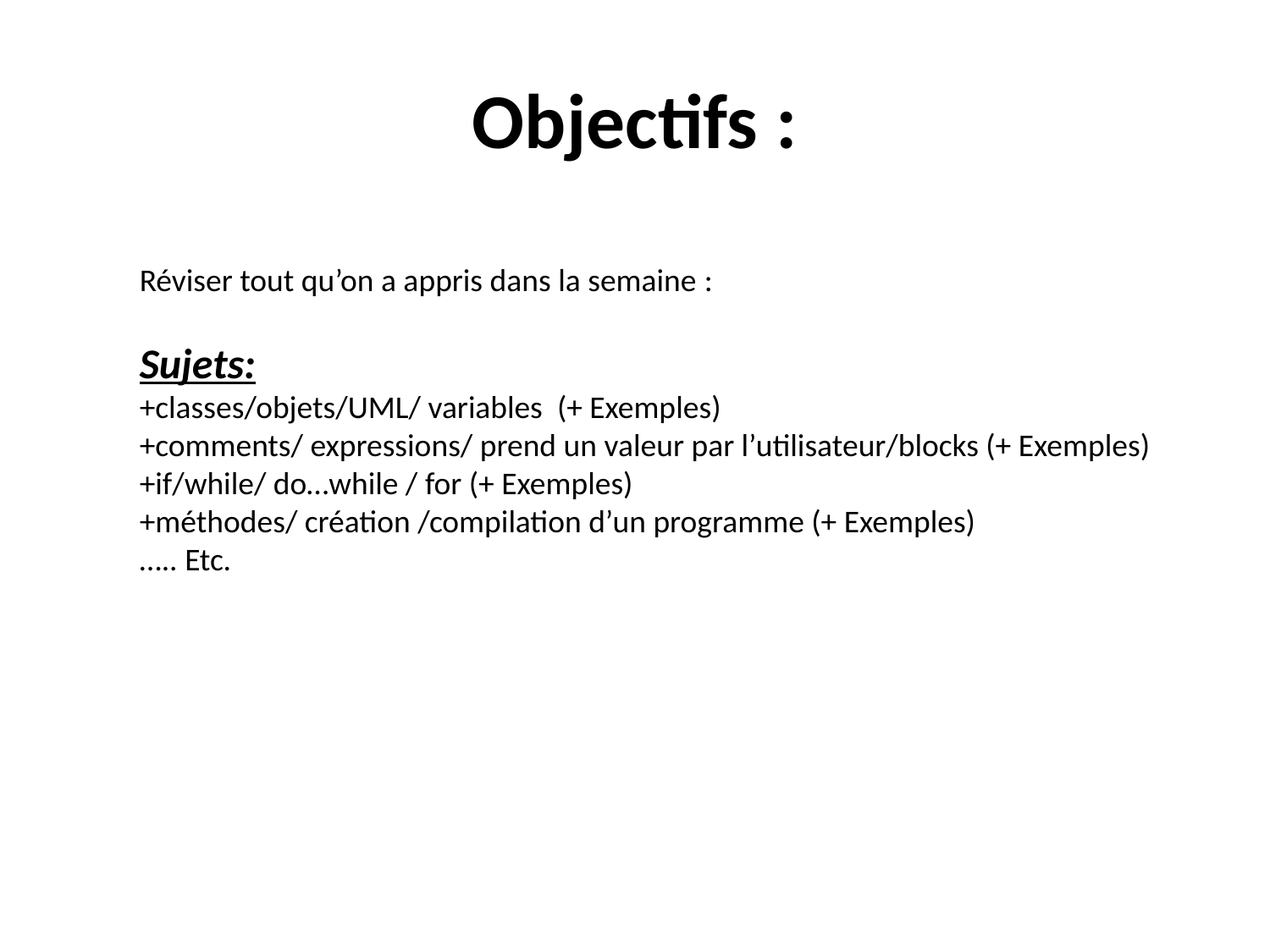

# Objectifs :
Réviser tout qu’on a appris dans la semaine :

Sujets:
+classes/objets/UML/ variables  (+ Exemples)
+comments/ expressions/ prend un valeur par l’utilisateur/blocks (+ Exemples)
+if/while/ do…while / for (+ Exemples)
+méthodes/ création /compilation d’un programme (+ Exemples)
….. Etc.